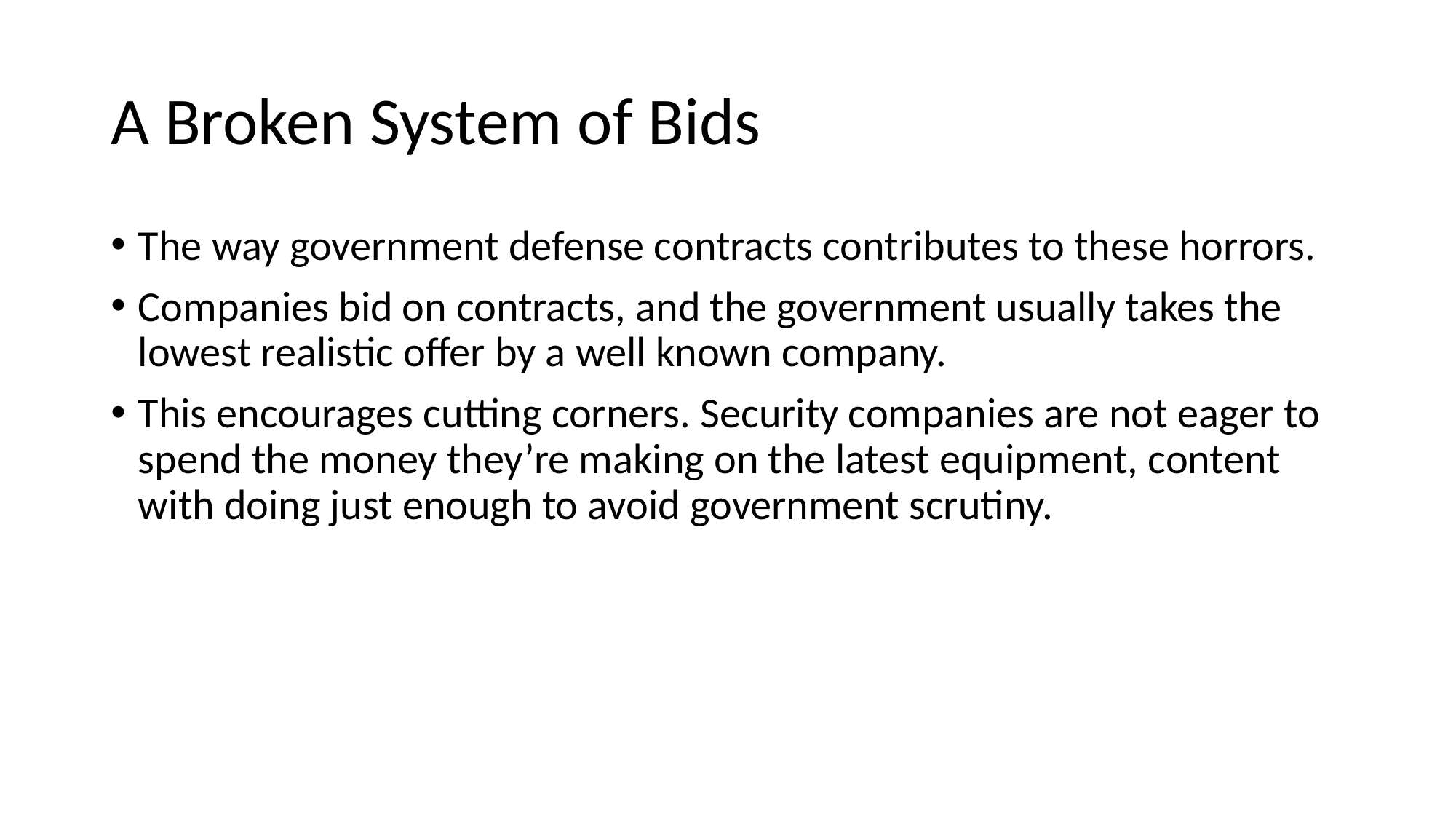

# A Broken System of Bids
The way government defense contracts contributes to these horrors.
Companies bid on contracts, and the government usually takes the lowest realistic offer by a well known company.
This encourages cutting corners. Security companies are not eager to spend the money they’re making on the latest equipment, content with doing just enough to avoid government scrutiny.